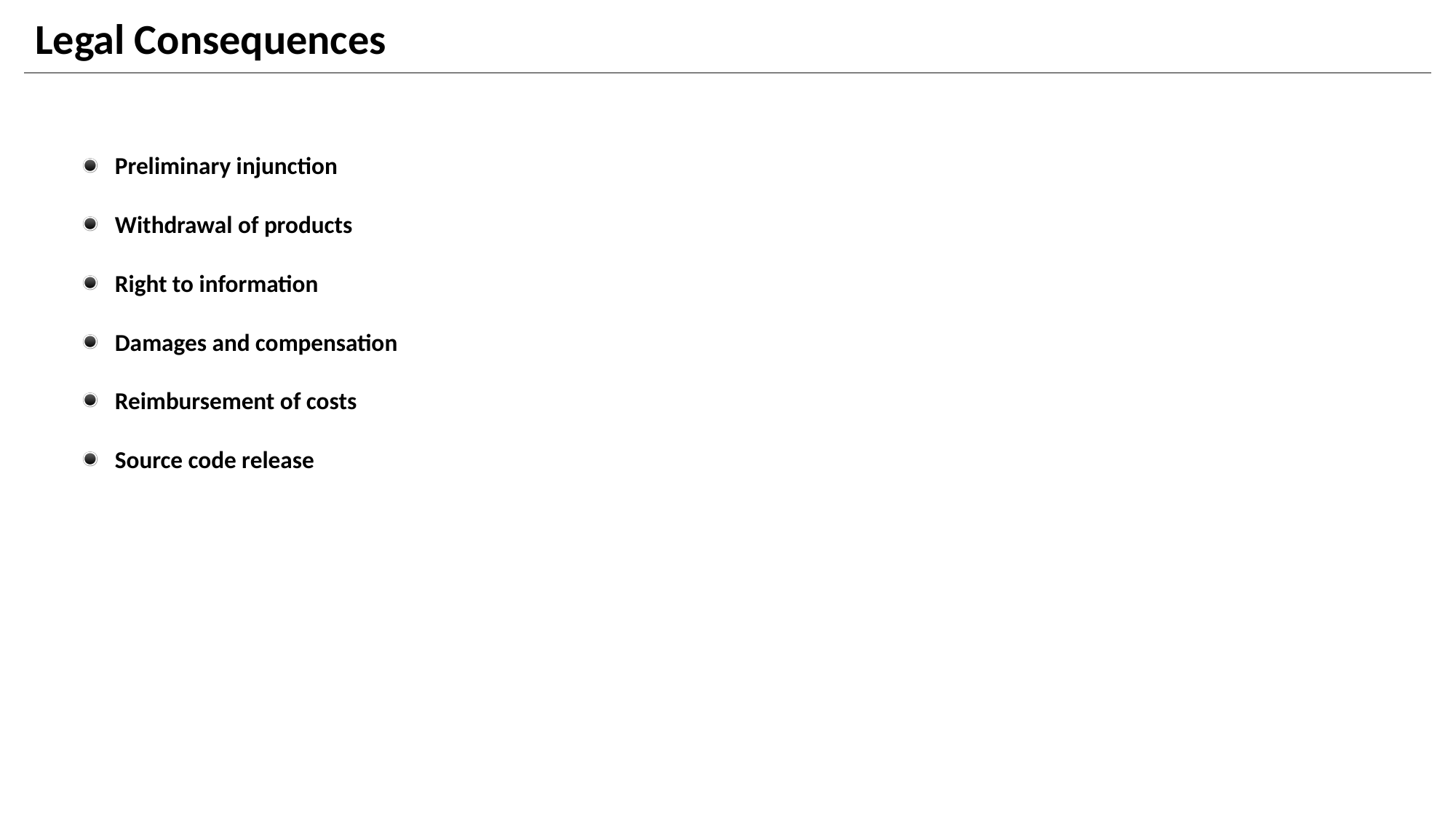

# Legal Consequences
Preliminary injunction
Withdrawal of products
Right to information
Damages and compensation
Reimbursement of costs
Source code release